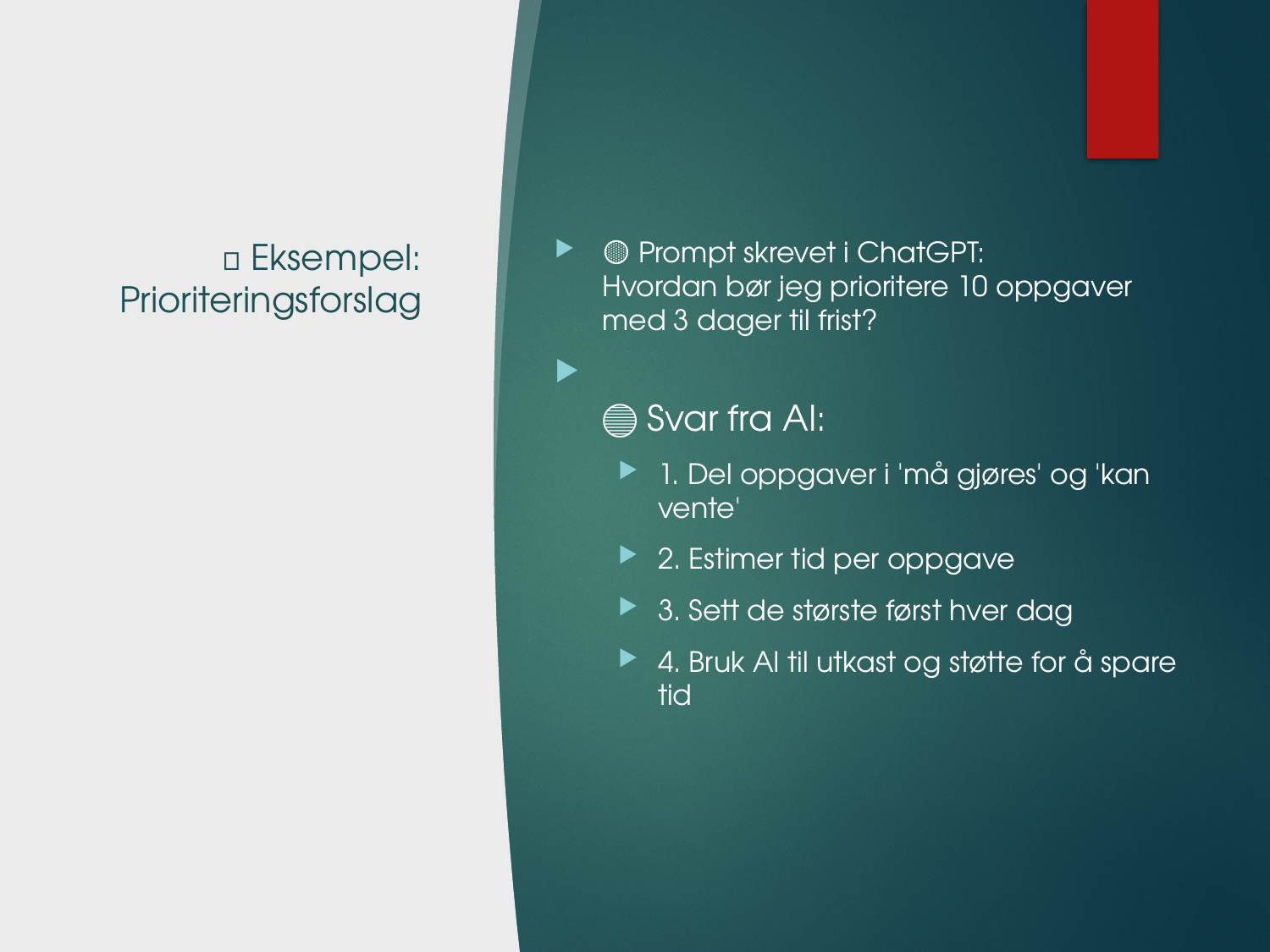

# 🧮 Eksempel: Prioriteringsforslag
🟡 Prompt skrevet i ChatGPT:
Hvordan bør jeg prioritere 10 oppgaver med 3 dager til frist?
🔵 Svar fra AI:
1. Del oppgaver i 'må gjøres' og 'kan vente'
2. Estimer tid per oppgave
3. Sett de største først hver dag
4. Bruk AI til utkast og støtte for å spare tid